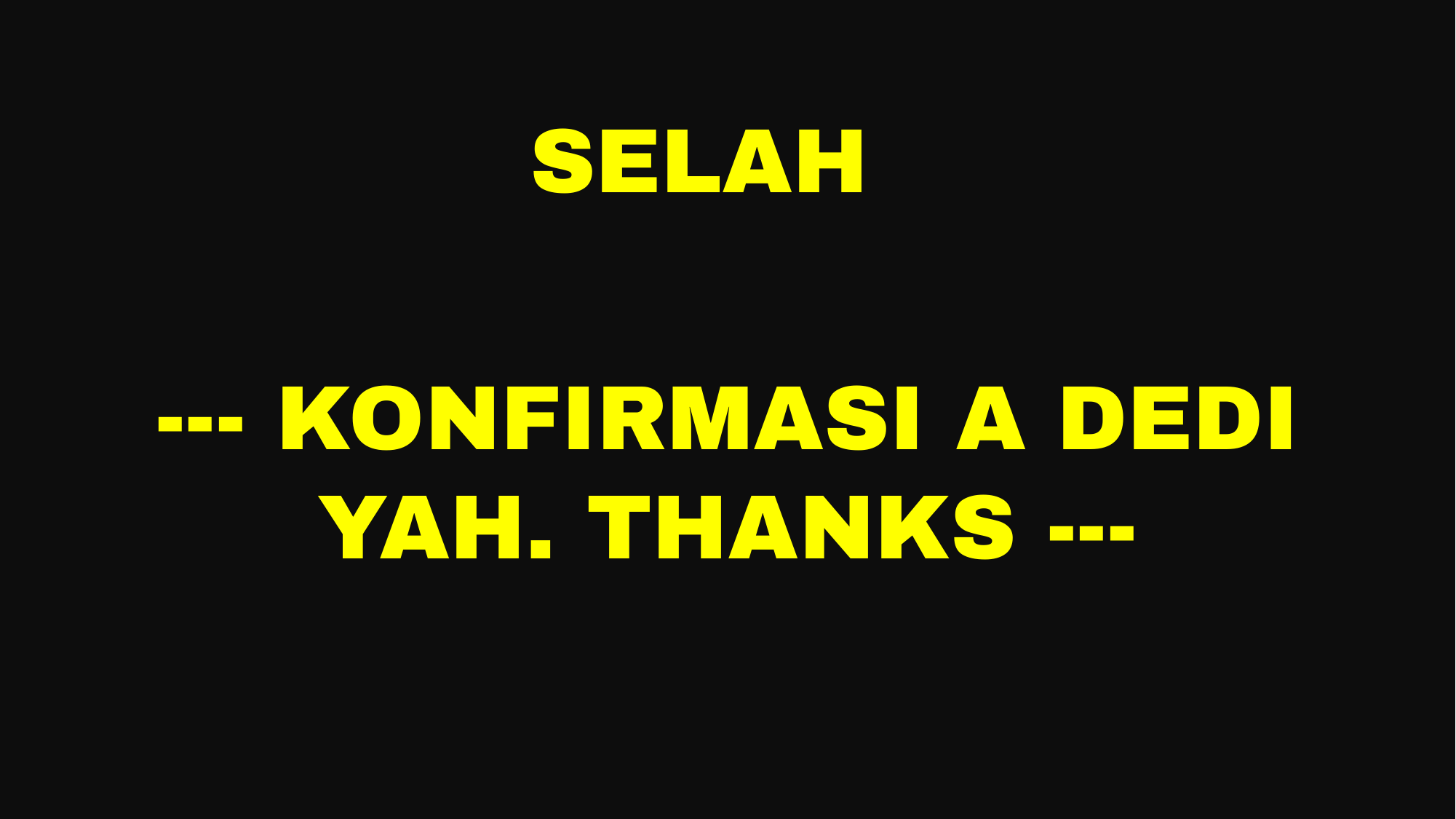

# Selah
--- KONFIRMASI A DEDI YAH. Thanks ---